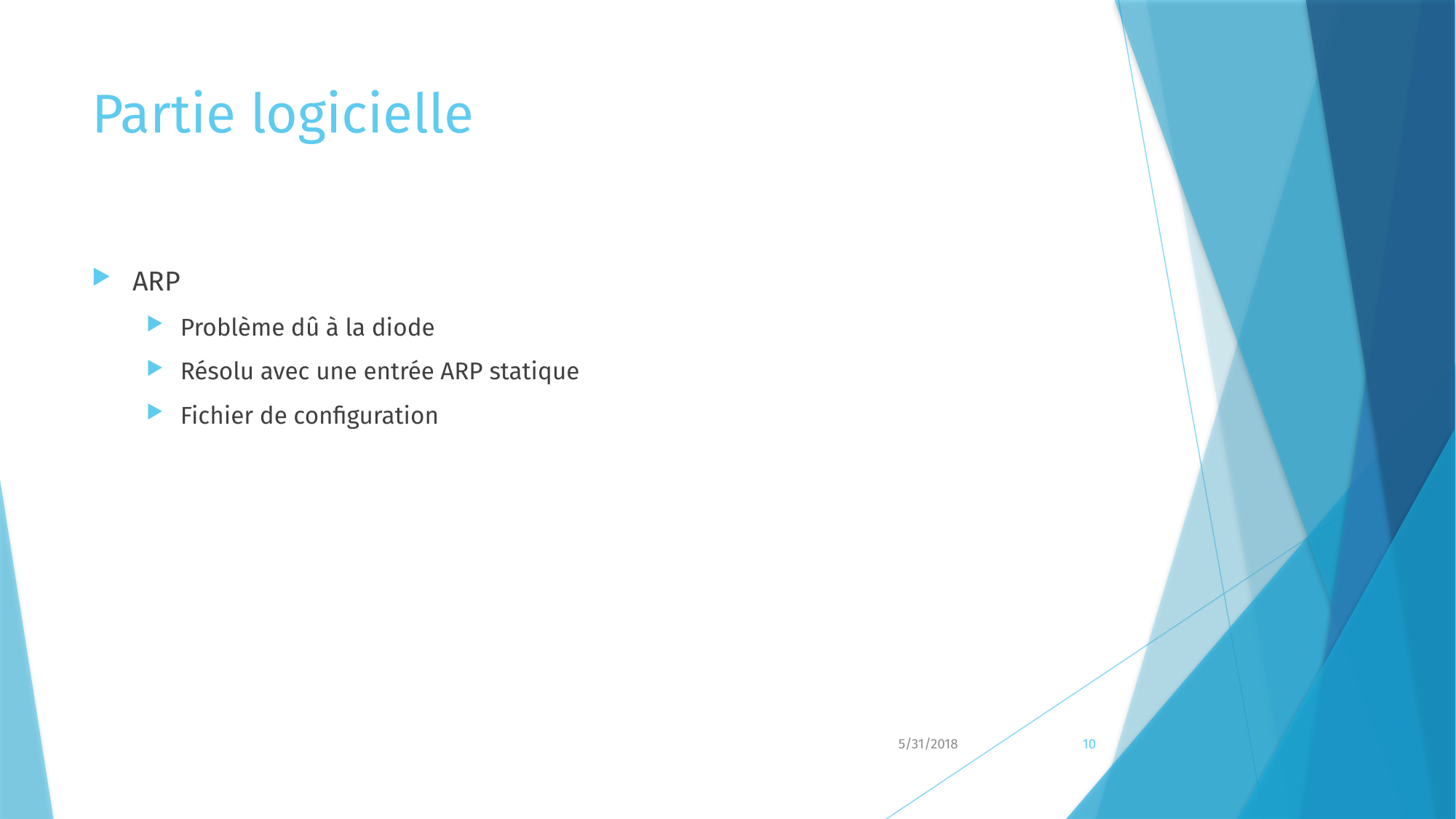

# Partie logicielle
ARP
Problème dû à la diode
Résolu avec une entrée ARP statique
Fichier de configuration
5/31/2018
10